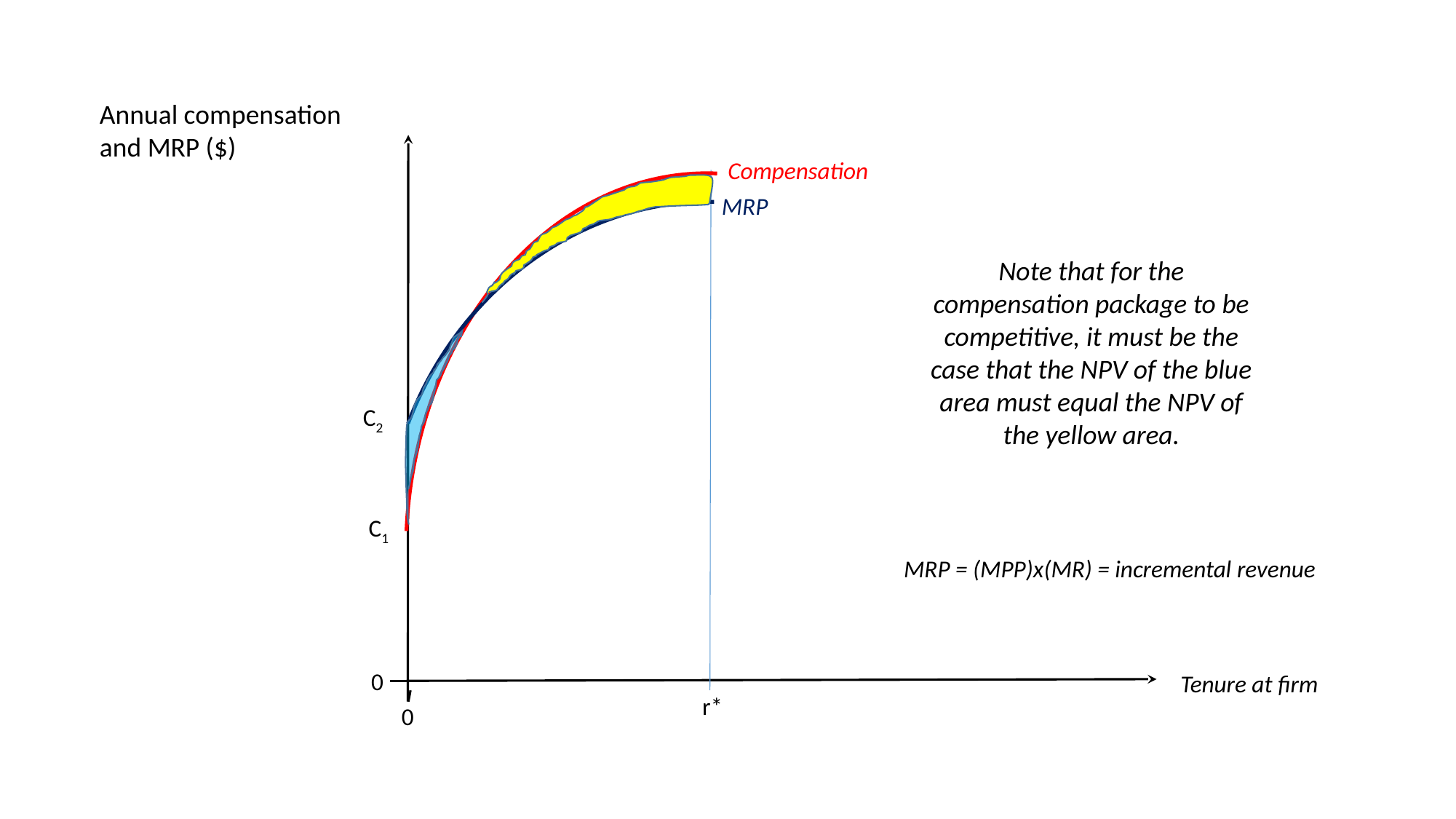

Annual compensation and MRP ($)
Compensation

MRP

Note that for the compensation package to be competitive, it must be the case that the NPV of the blue area must equal the NPV of the yellow area.

C2
C1
MRP = (MPP)x(MR) = incremental revenue
0
Tenure at firm
r*
0